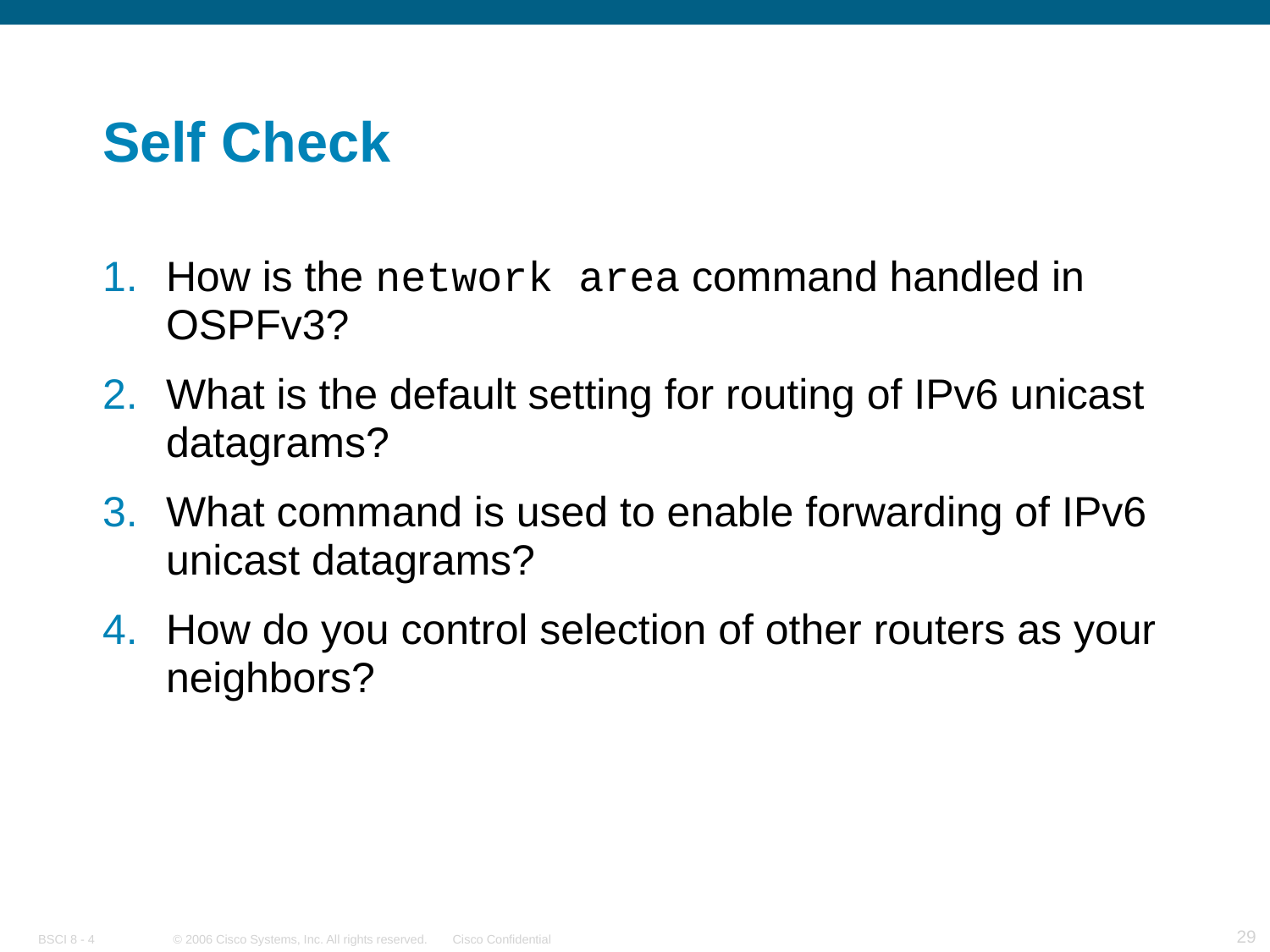

# Self Check
How is the network area command handled in OSPFv3?
What is the default setting for routing of IPv6 unicast datagrams?
What command is used to enable forwarding of IPv6 unicast datagrams?
How do you control selection of other routers as your neighbors?